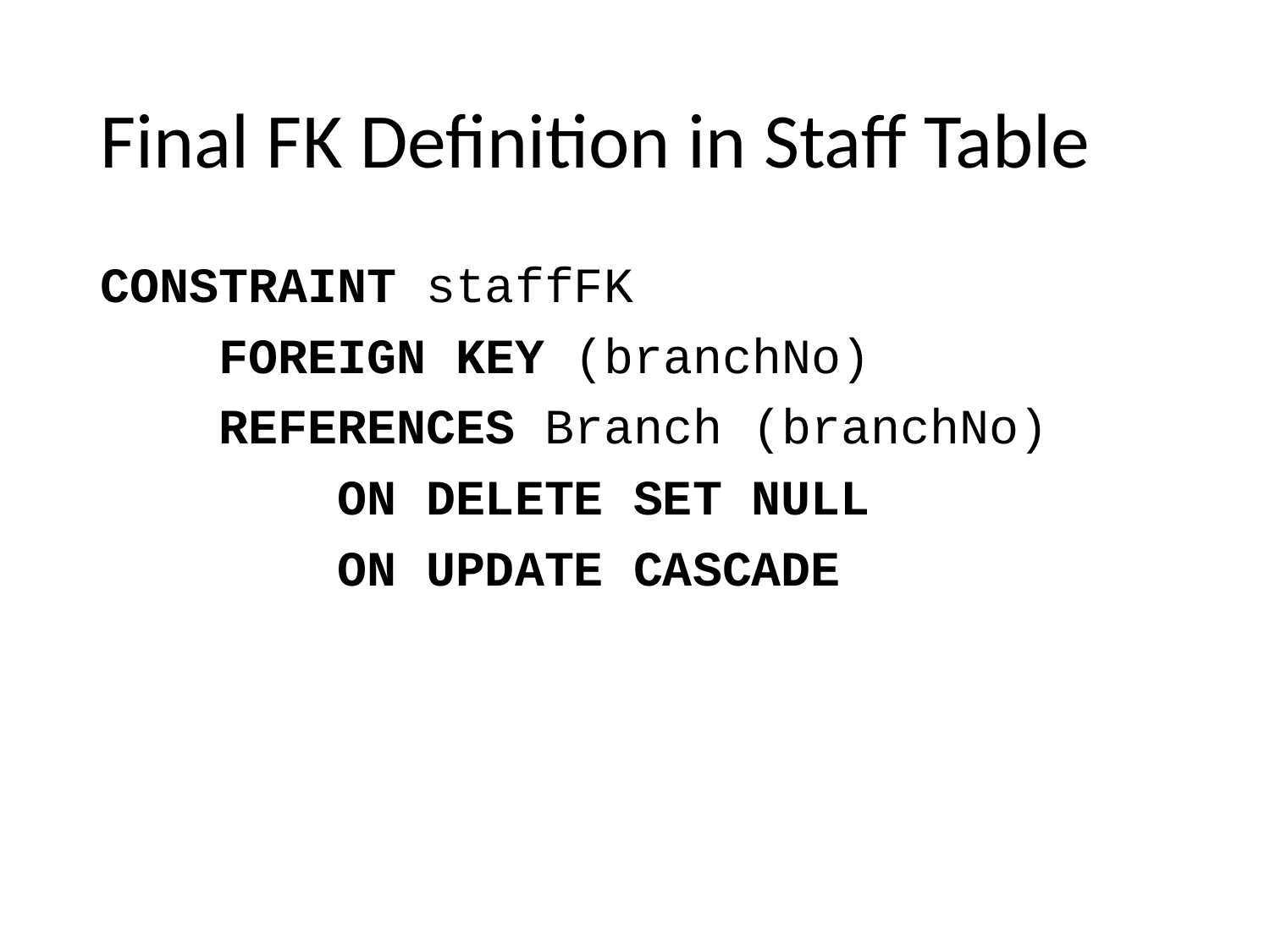

# Final FK Definition in Staff Table
CONSTRAINT staffFK
    FOREIGN KEY (branchNo)
    REFERENCES Branch (branchNo)
        ON DELETE SET NULL
        ON UPDATE CASCADE